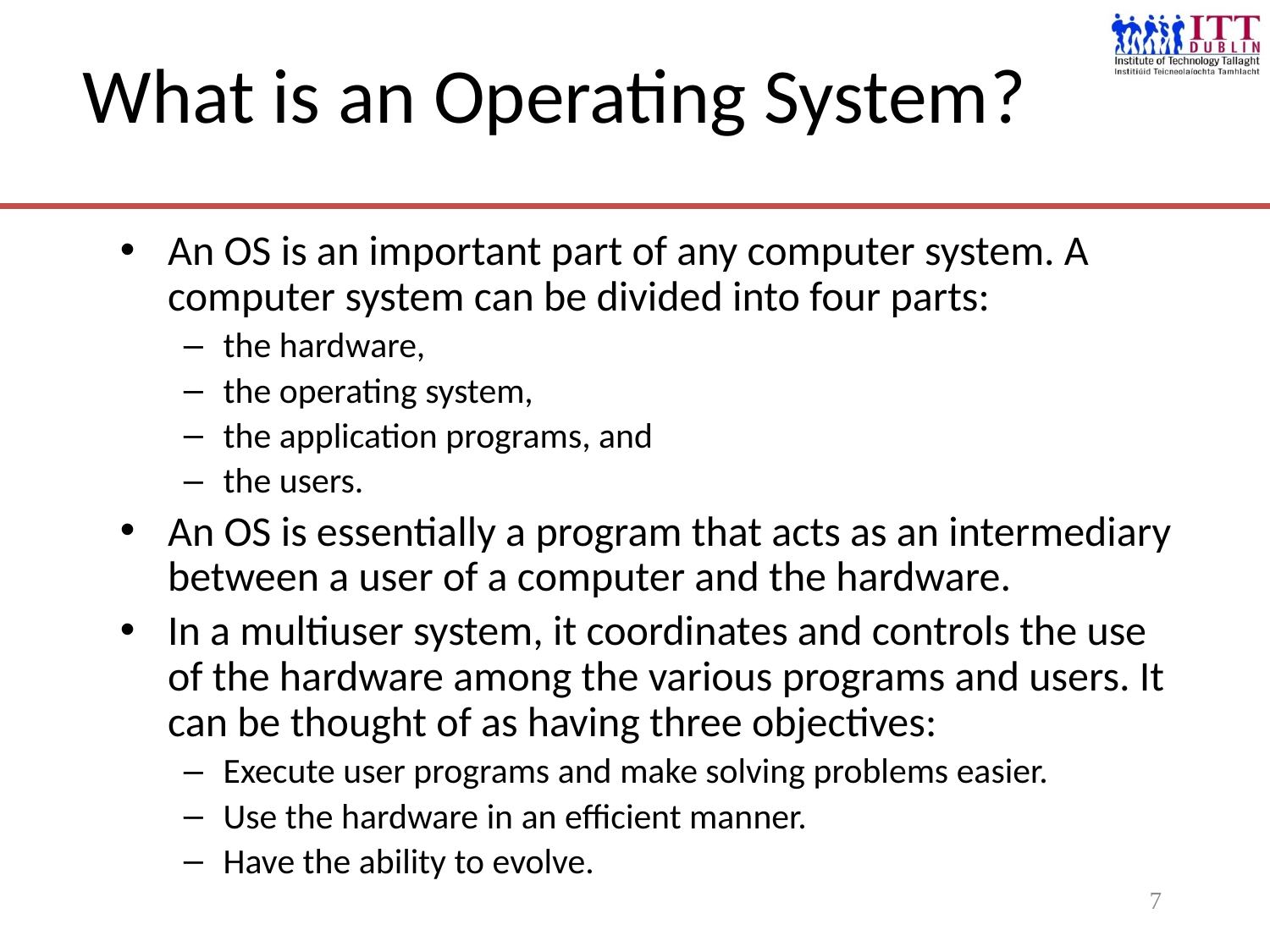

# What is an Operating System?
An OS is an important part of any computer system. A computer system can be divided into four parts:
the hardware,
the operating system,
the application programs, and
the users.
An OS is essentially a program that acts as an intermediary between a user of a computer and the hardware.
In a multiuser system, it coordinates and controls the use of the hardware among the various programs and users. It can be thought of as having three objectives:
Execute user programs and make solving problems easier.
Use the hardware in an efficient manner.
Have the ability to evolve.
7